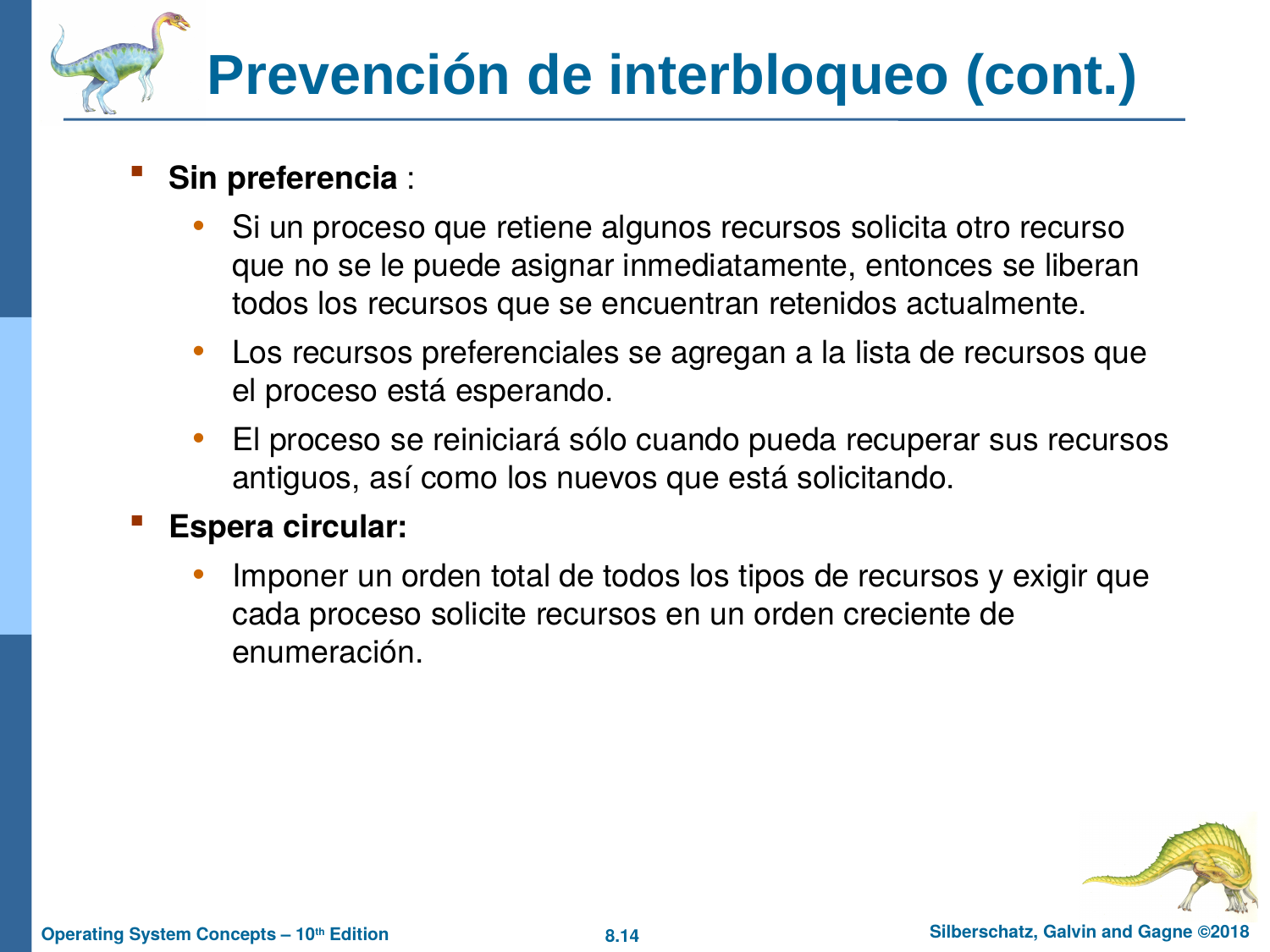

# Prevención de interbloqueo (cont.)
Sin preferencia :
Si un proceso que retiene algunos recursos solicita otro recurso que no se le puede asignar inmediatamente, entonces se liberan todos los recursos que se encuentran retenidos actualmente.
Los recursos preferenciales se agregan a la lista de recursos que el proceso está esperando.
El proceso se reiniciará sólo cuando pueda recuperar sus recursos antiguos, así como los nuevos que está solicitando.
Espera circular:
Imponer un orden total de todos los tipos de recursos y exigir que cada proceso solicite recursos en un orden creciente de enumeración.